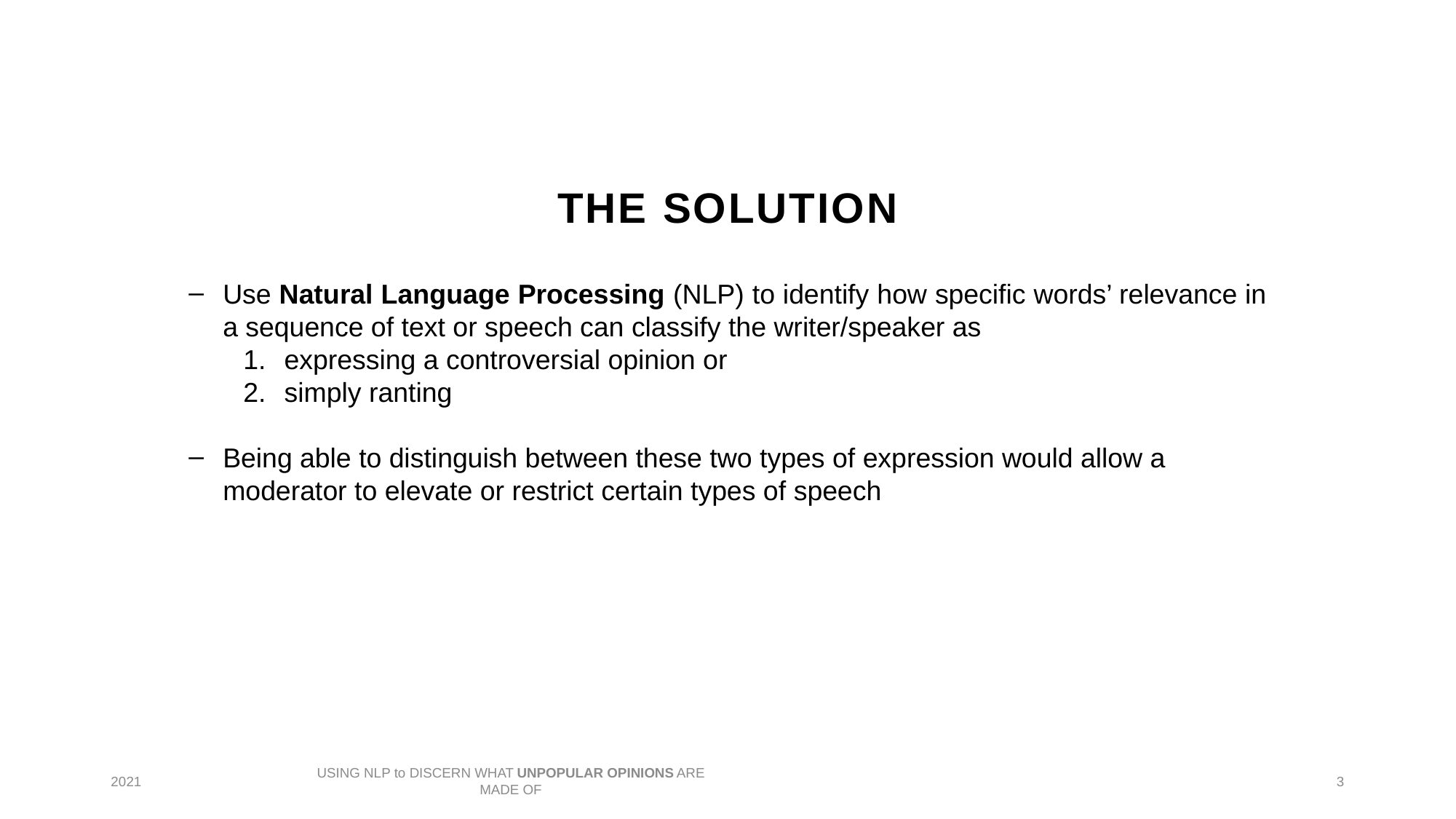

# The solution
Use Natural Language Processing (NLP) to identify how specific words’ relevance in a sequence of text or speech can classify the writer/speaker as
expressing a controversial opinion or
simply ranting

Being able to distinguish between these two types of expression would allow a moderator to elevate or restrict certain types of speech
2021
USING NLP to DISCERN WHAT UNPOPULAR OPINIONS ARE MADE OF
3